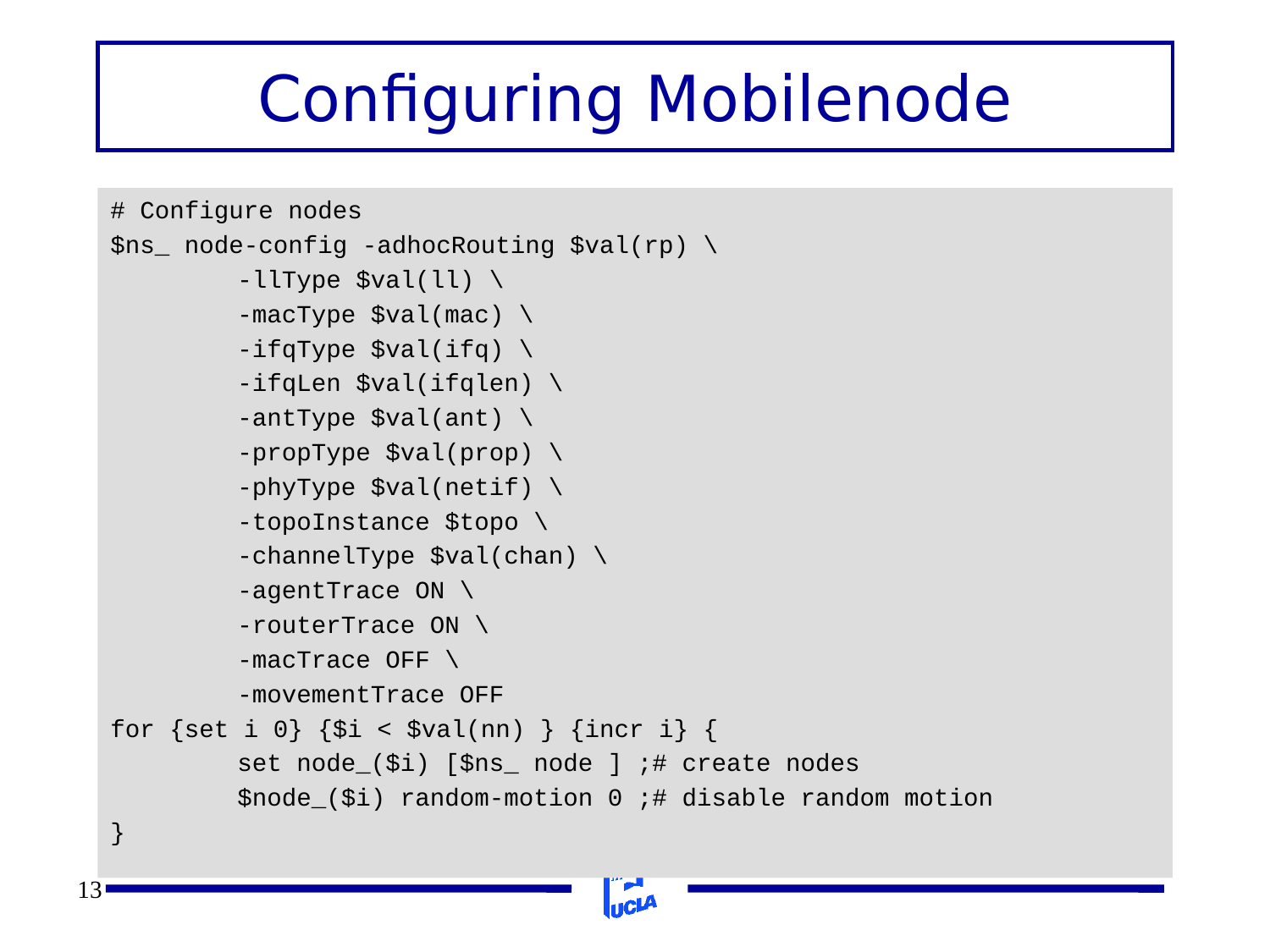

Configuring Mobilenode
# Configure nodes
$ns_ node-config -adhocRouting $val(rp) \
	-llType $val(ll) \
	-macType $val(mac) \
	-ifqType $val(ifq) \
	-ifqLen $val(ifqlen) \
	-antType $val(ant) \
	-propType $val(prop) \
	-phyType $val(netif) \
	-topoInstance $topo \
	-channelType $val(chan) \
	-agentTrace ON \
	-routerTrace ON \
	-macTrace OFF \
	-movementTrace OFF
for {set i 0} {$i < $val(nn) } {incr i} {
	set node_($i) [$ns_ node ] ;# create nodes
	$node_($i) random-motion 0 ;# disable random motion
}
13